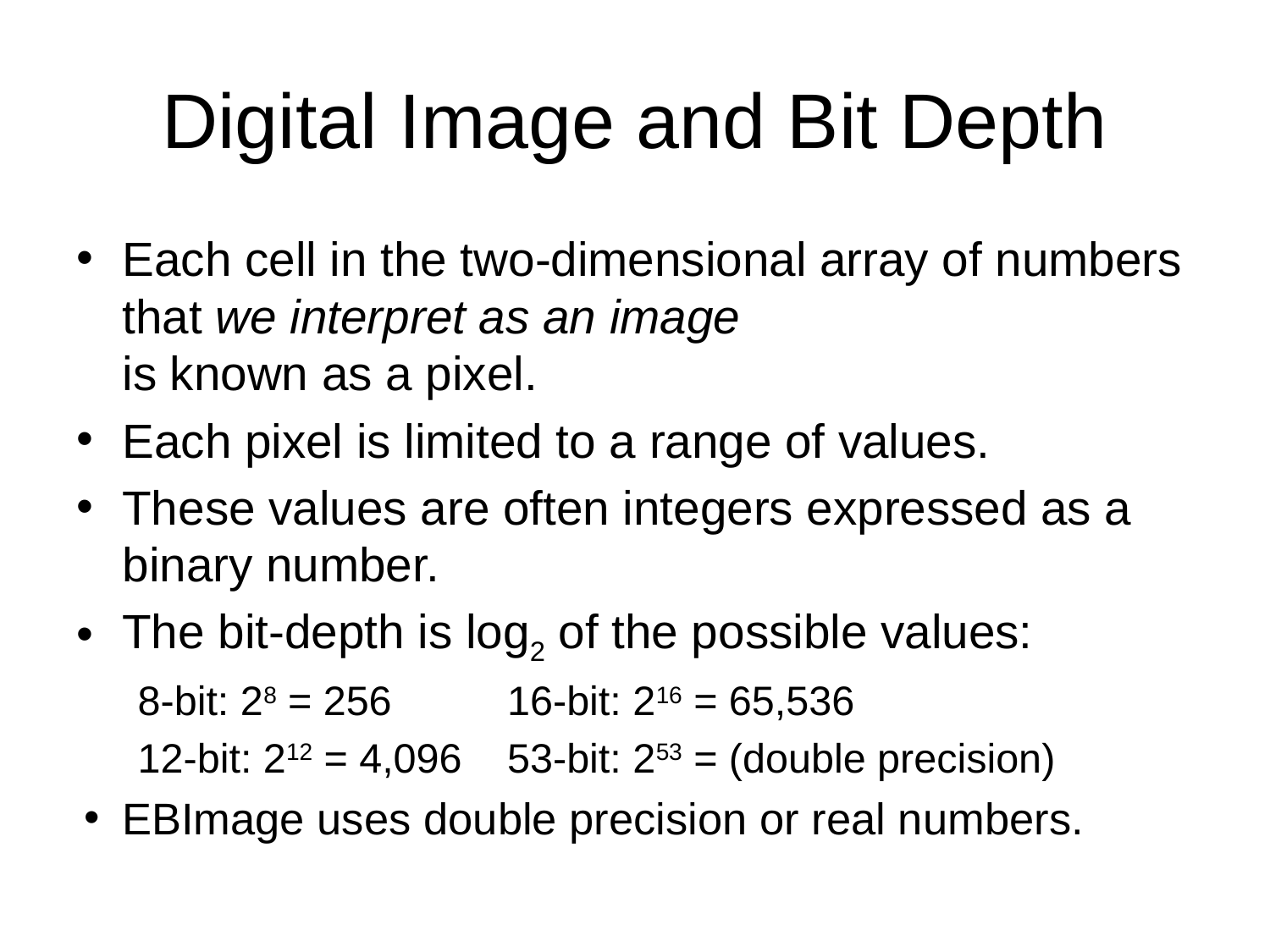

# Digital Image and Bit Depth
Each cell in the two-dimensional array of numbers that we interpret as an image
is known as a pixel.
Each pixel is limited to a range of values.
These values are often integers expressed as a binary number.
The bit-depth is log2 of the possible values:
8-bit: 28 = 256		16-bit: 216 = 65,536
12-bit: 212 = 4,096 	53-bit: 253 = (double precision)
EBImage uses double precision or real numbers.